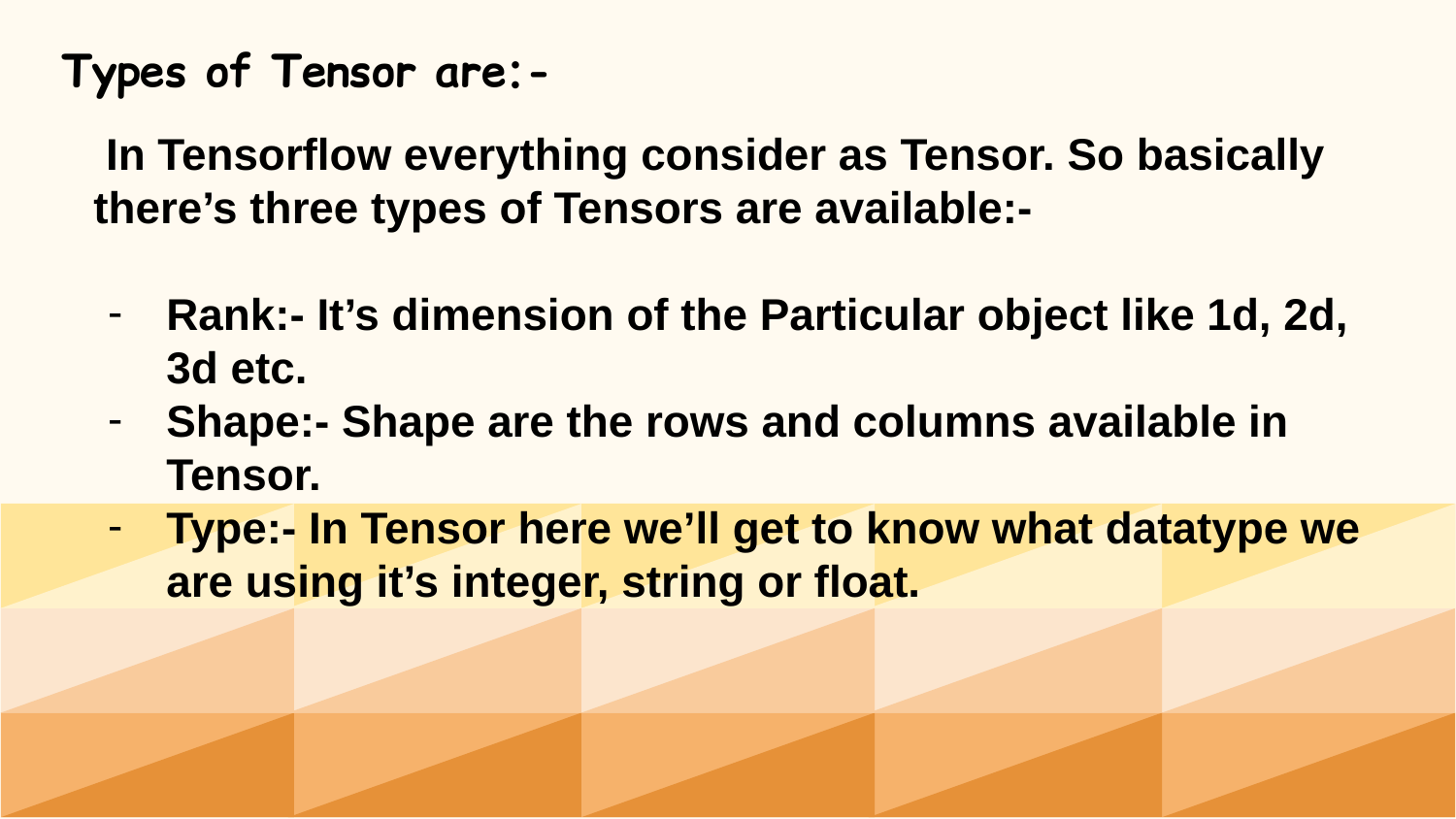

Types of Tensor are:-
 In Tensorflow everything consider as Tensor. So basically there’s three types of Tensors are available:-

Rank:- It’s dimension of the Particular object like 1d, 2d, 3d etc.
Shape:- Shape are the rows and columns available in Tensor.
Type:- In Tensor here we’ll get to know what datatype we are using it’s integer, string or float.